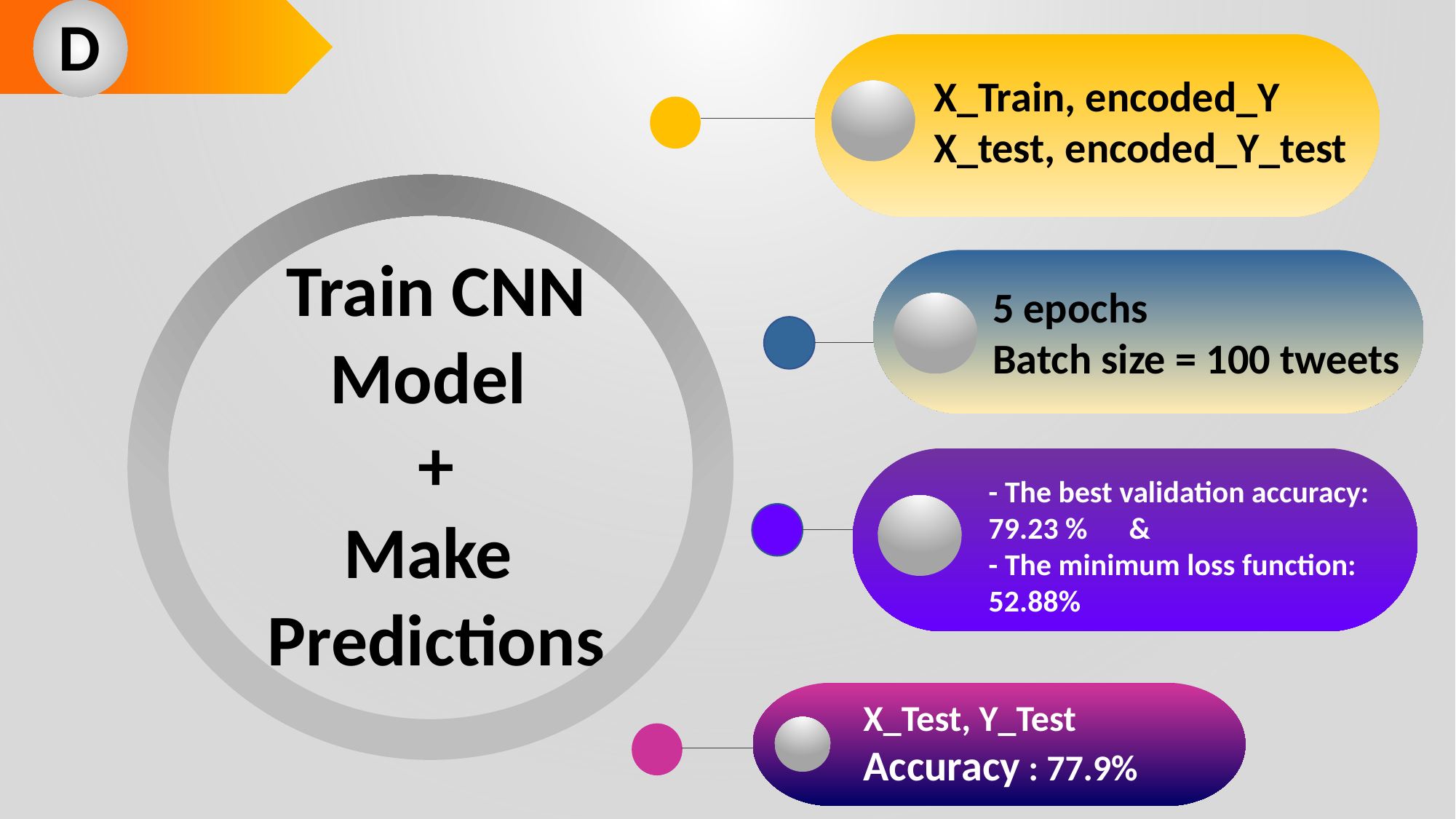

D

X_Train, encoded_Y
X_test, encoded_Y_test

Train CNN Model
+
Make
Predictions

5 epochs
Batch size = 100 tweets

- The best validation accuracy: 79.23 %      &
- The minimum loss function: 52.88%

X_Test, Y_Test
Accuracy : 77.9%